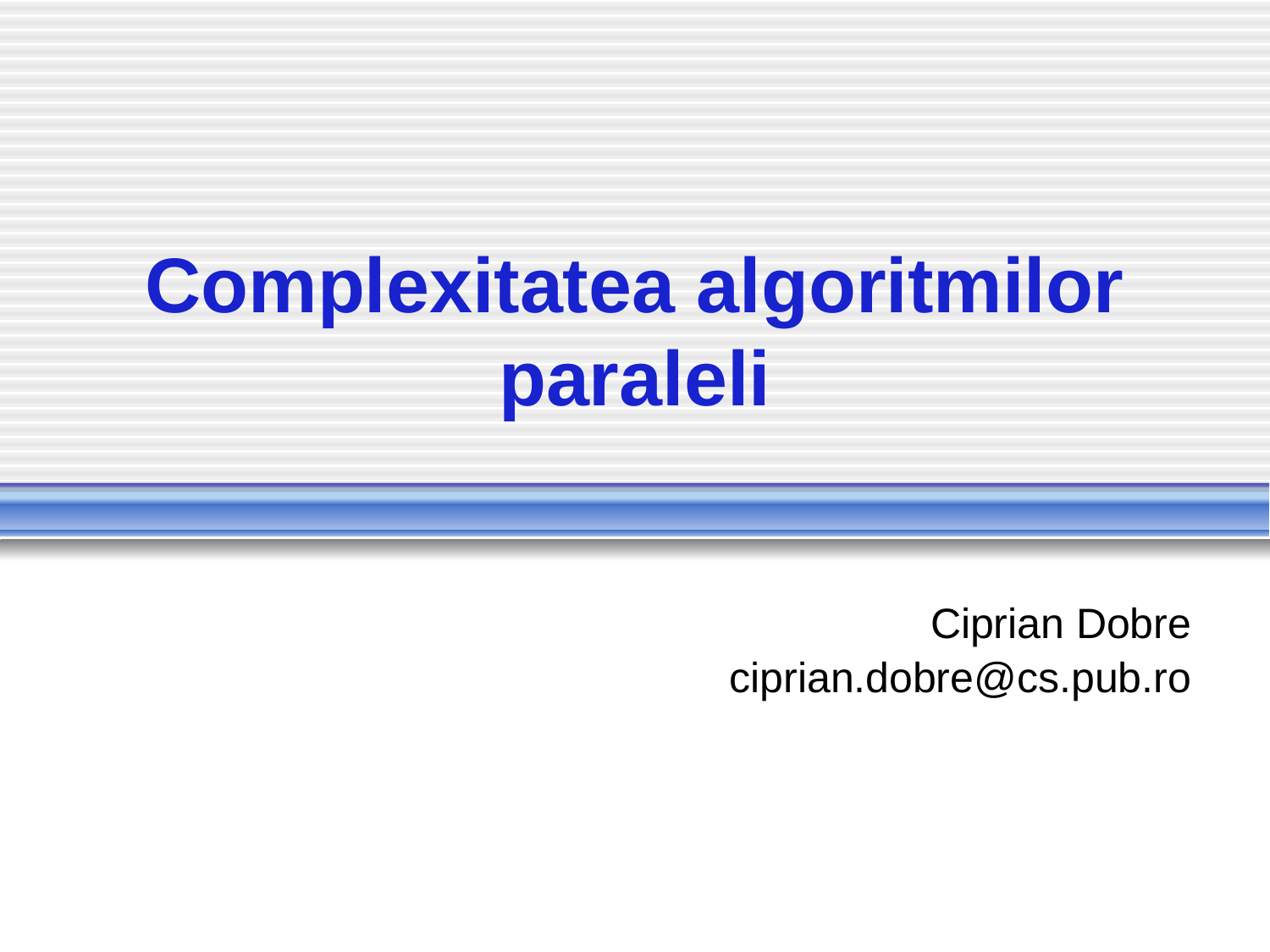

# Complexitatea algoritmilor paraleli
Ciprian Dobre
ciprian.dobre@cs.pub.ro